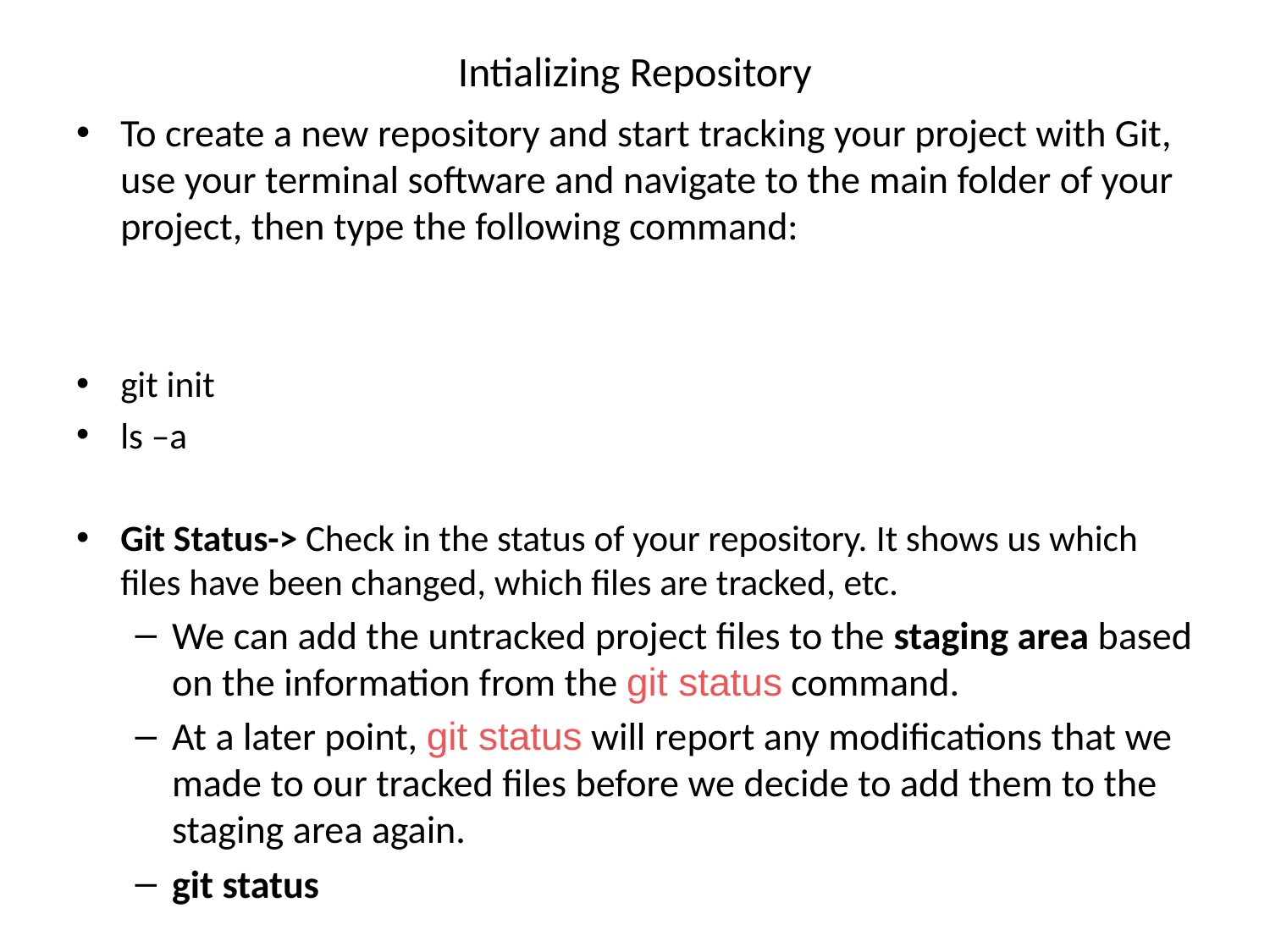

# Intializing Repository
To create a new repository and start tracking your project with Git, use your terminal software and navigate to the main folder of your project, then type the following command:

git init
ls –a

Git Status-> Check in the status of your repository. It shows us which files have been changed, which files are tracked, etc.
We can add the untracked project files to the staging area based on the information from the git status command.
At a later point, git status will report any modifications that we made to our tracked files before we decide to add them to the staging area again.
git status